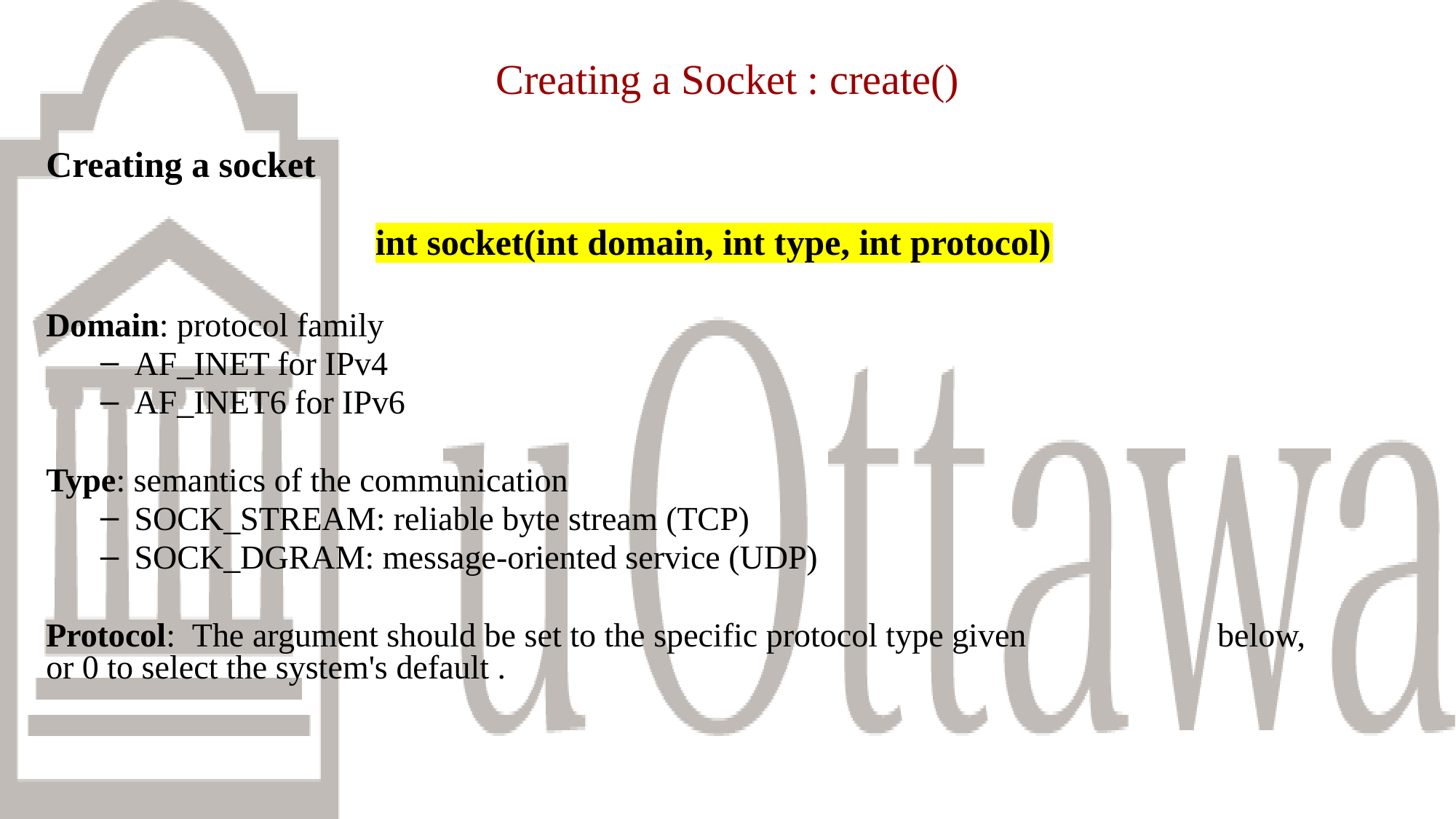

# Creating a Socket : create()
Creating a socket

	int socket(int domain, int type, int protocol)

Domain: protocol family
AF_INET for IPv4
AF_INET6 for IPv6

Type: semantics of the communication
SOCK_STREAM: reliable byte stream (TCP)
SOCK_DGRAM: message-oriented service (UDP)

Protocol:  The argument should be set to the specific protocol type given 		        below, or 0 to select the system's default .